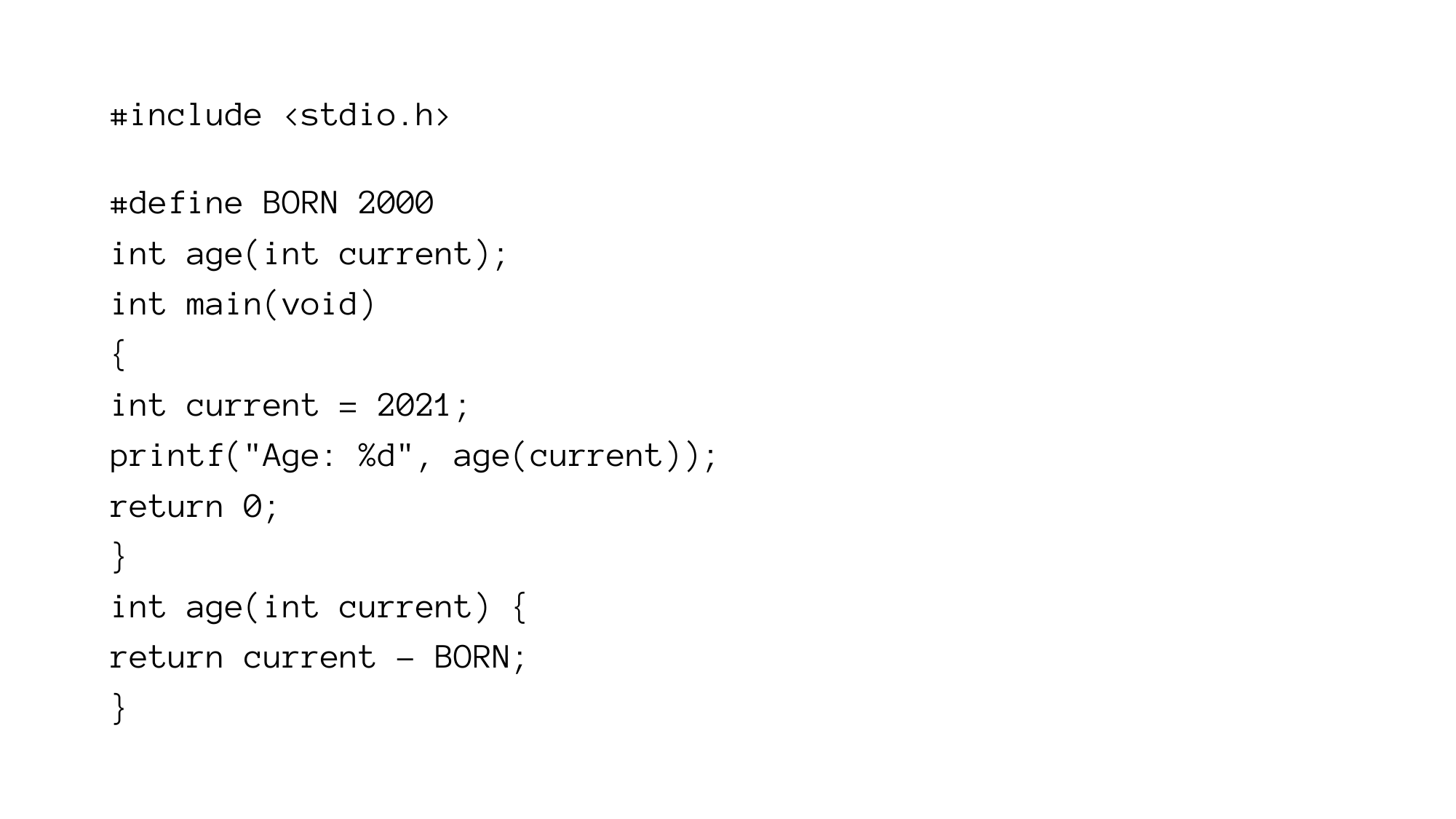

#include <stdio.h>
#define BORN 2000
int age(int current);
int main(void)
{
int current = 2021;
printf("Age: %d", age(current));
return 0;
}
int age(int current) {
return current - BORN;
}